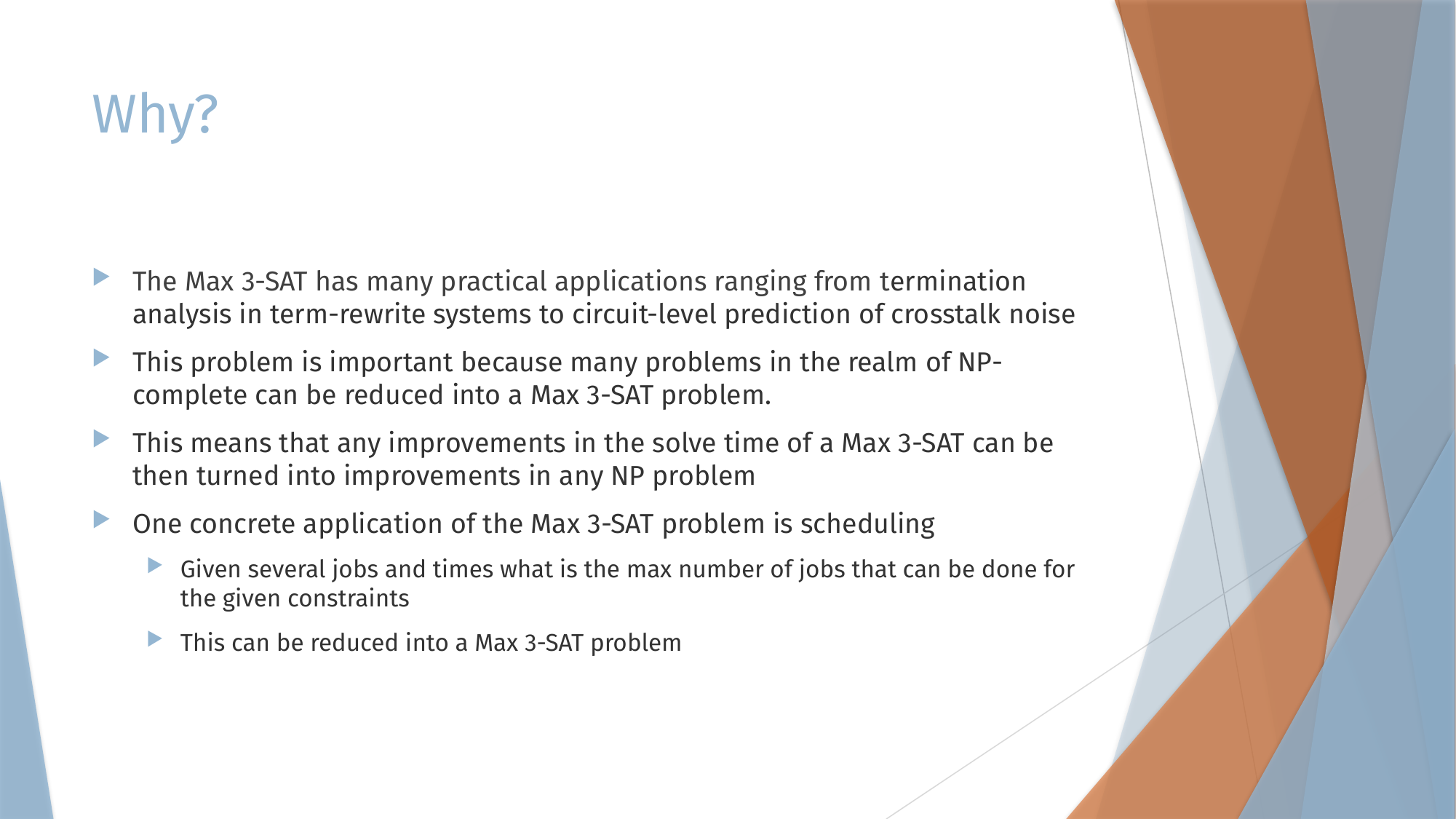

# Why?
The Max 3-SAT has many practical applications ranging from termination analysis in term-rewrite systems to circuit-level prediction of crosstalk noise
This problem is important because many problems in the realm of NP-complete can be reduced into a Max 3-SAT problem.
This means that any improvements in the solve time of a Max 3-SAT can be then turned into improvements in any NP problem
One concrete application of the Max 3-SAT problem is scheduling
Given several jobs and times what is the max number of jobs that can be done for the given constraints
This can be reduced into a Max 3-SAT problem